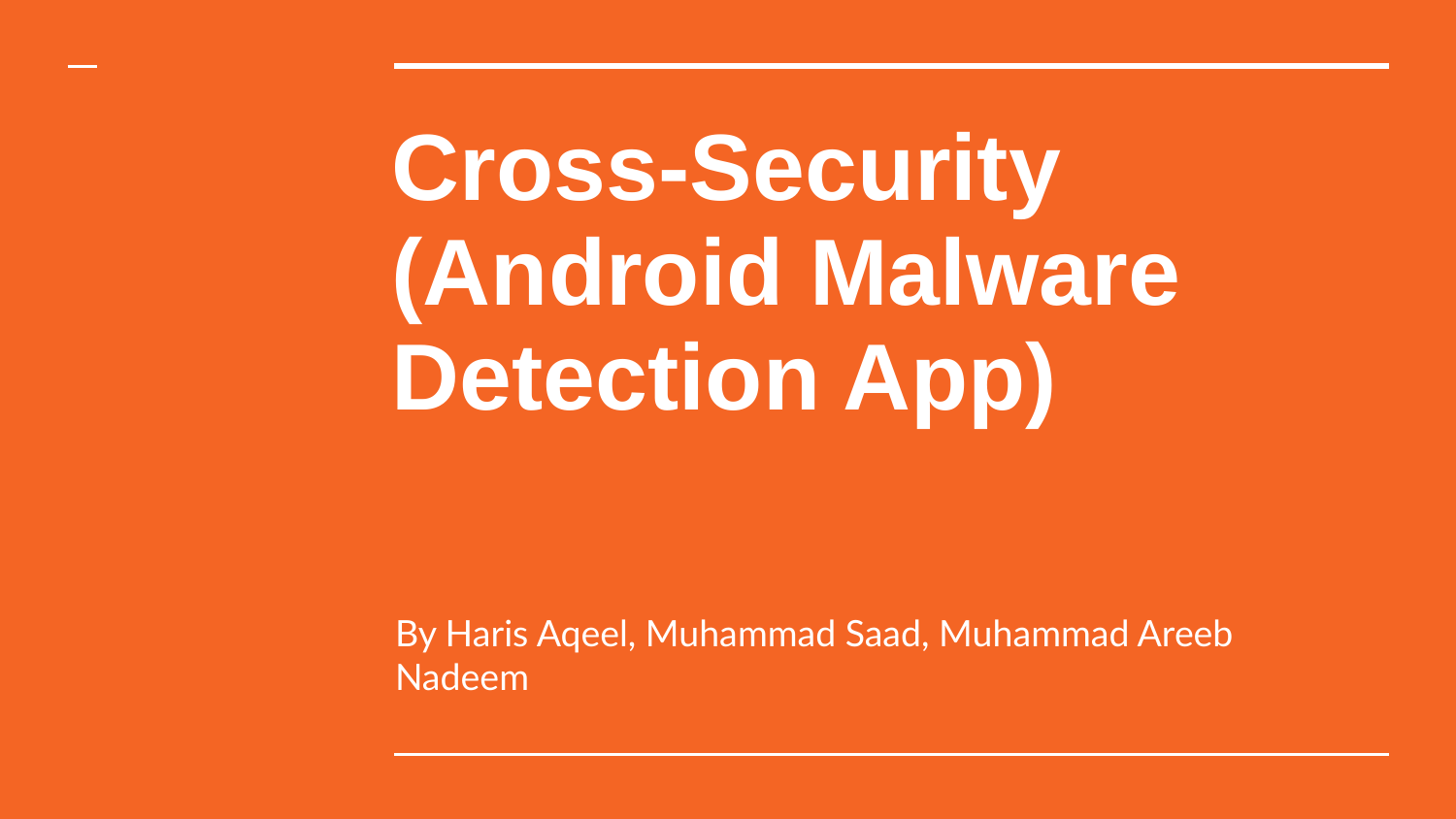

# Cross-Security
(Android Malware Detection App)
By Haris Aqeel, Muhammad Saad, Muhammad Areeb Nadeem